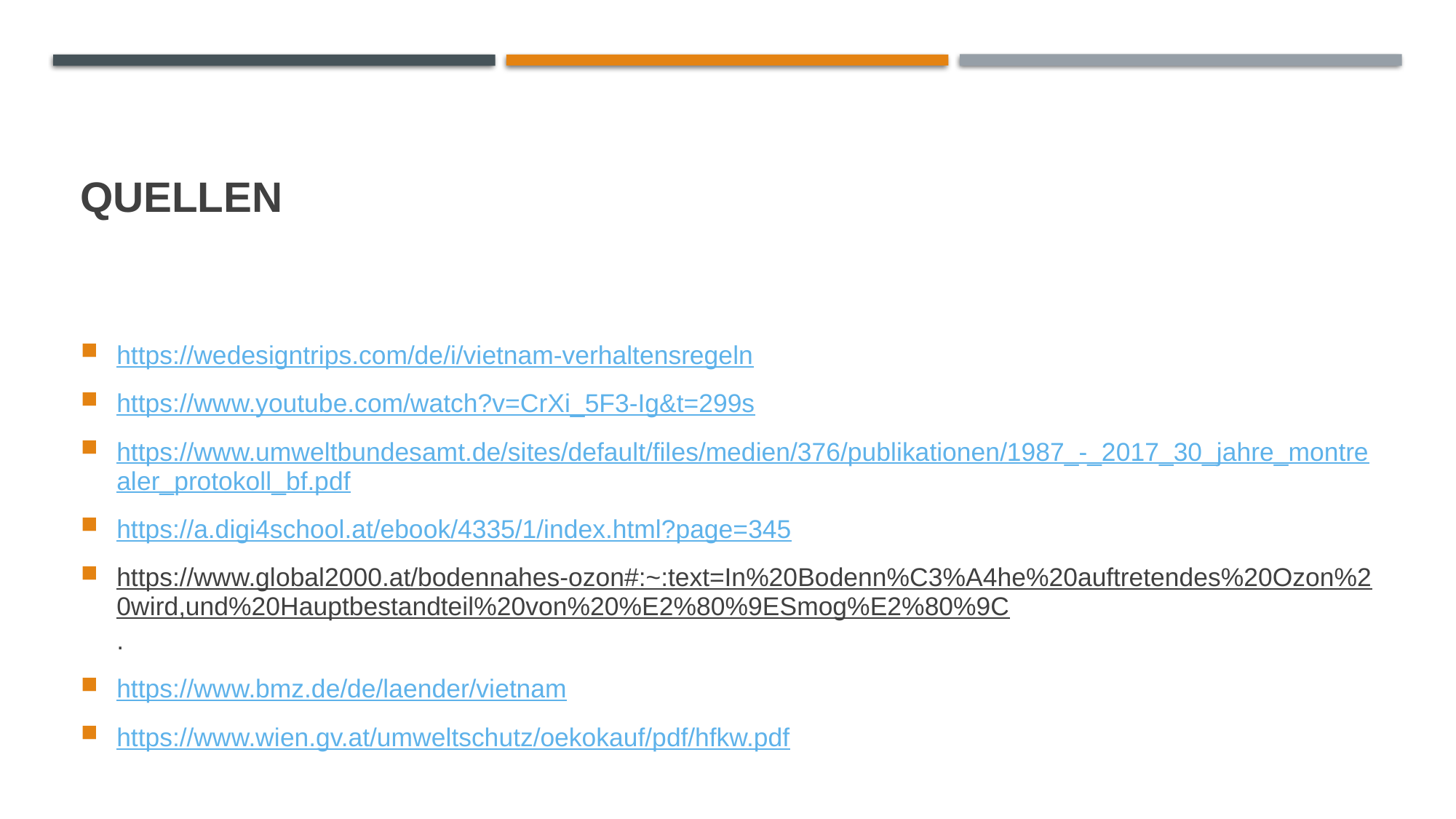

# Quellen
https://wedesigntrips.com/de/i/vietnam-verhaltensregeln
https://www.youtube.com/watch?v=CrXi_5F3-Ig&t=299s
https://www.umweltbundesamt.de/sites/default/files/medien/376/publikationen/1987_-_2017_30_jahre_montrealer_protokoll_bf.pdf
https://a.digi4school.at/ebook/4335/1/index.html?page=345
https://www.global2000.at/bodennahes-ozon#:~:text=In%20Bodenn%C3%A4he%20auftretendes%20Ozon%20wird,und%20Hauptbestandteil%20von%20%E2%80%9ESmog%E2%80%9C.
https://www.bmz.de/de/laender/vietnam
https://www.wien.gv.at/umweltschutz/oekokauf/pdf/hfkw.pdf